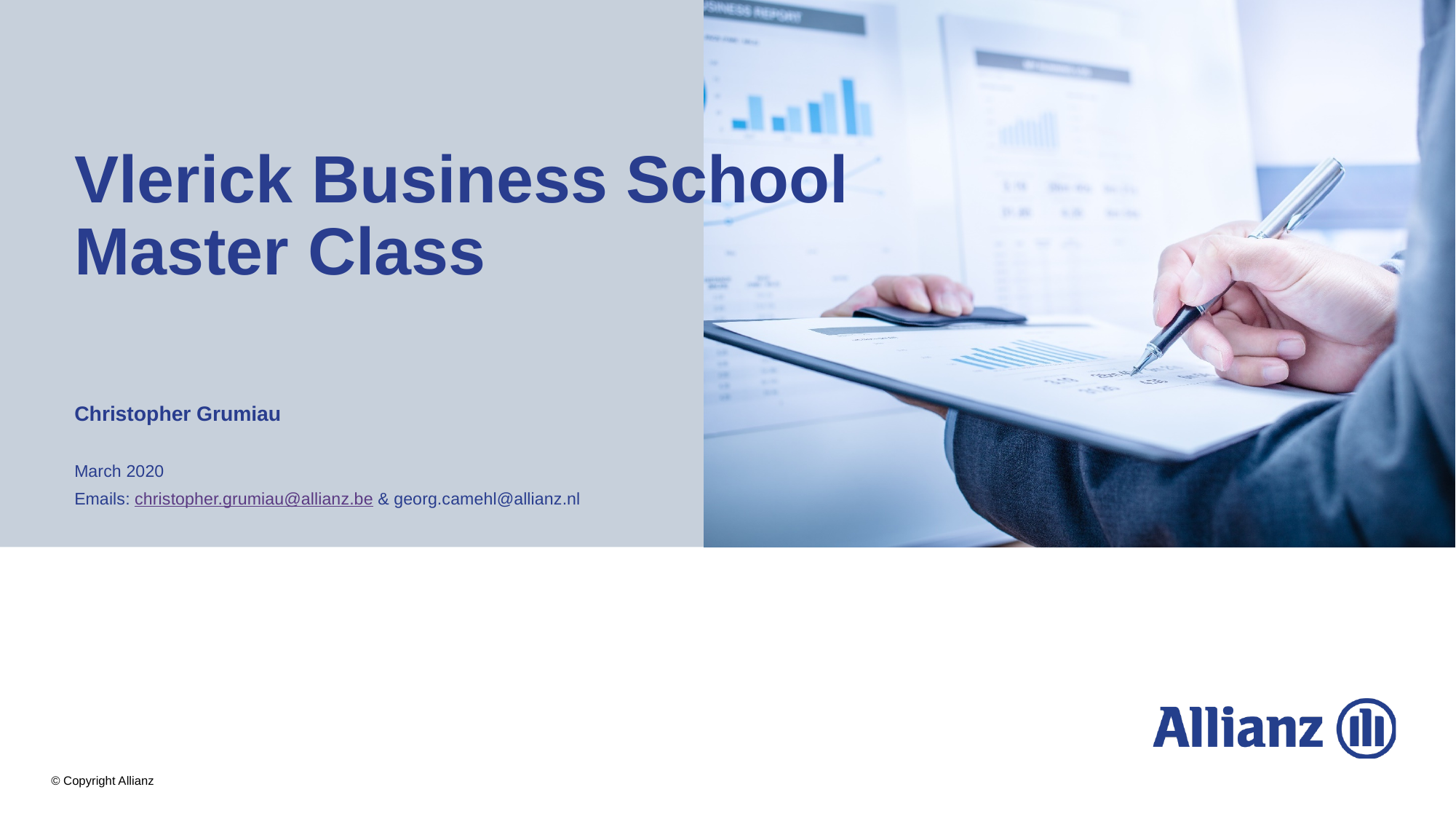

# Vlerick Business School Master Class
Christopher Grumiau

March 2020
Emails: christopher.grumiau@allianz.be & georg.camehl@allianz.nl